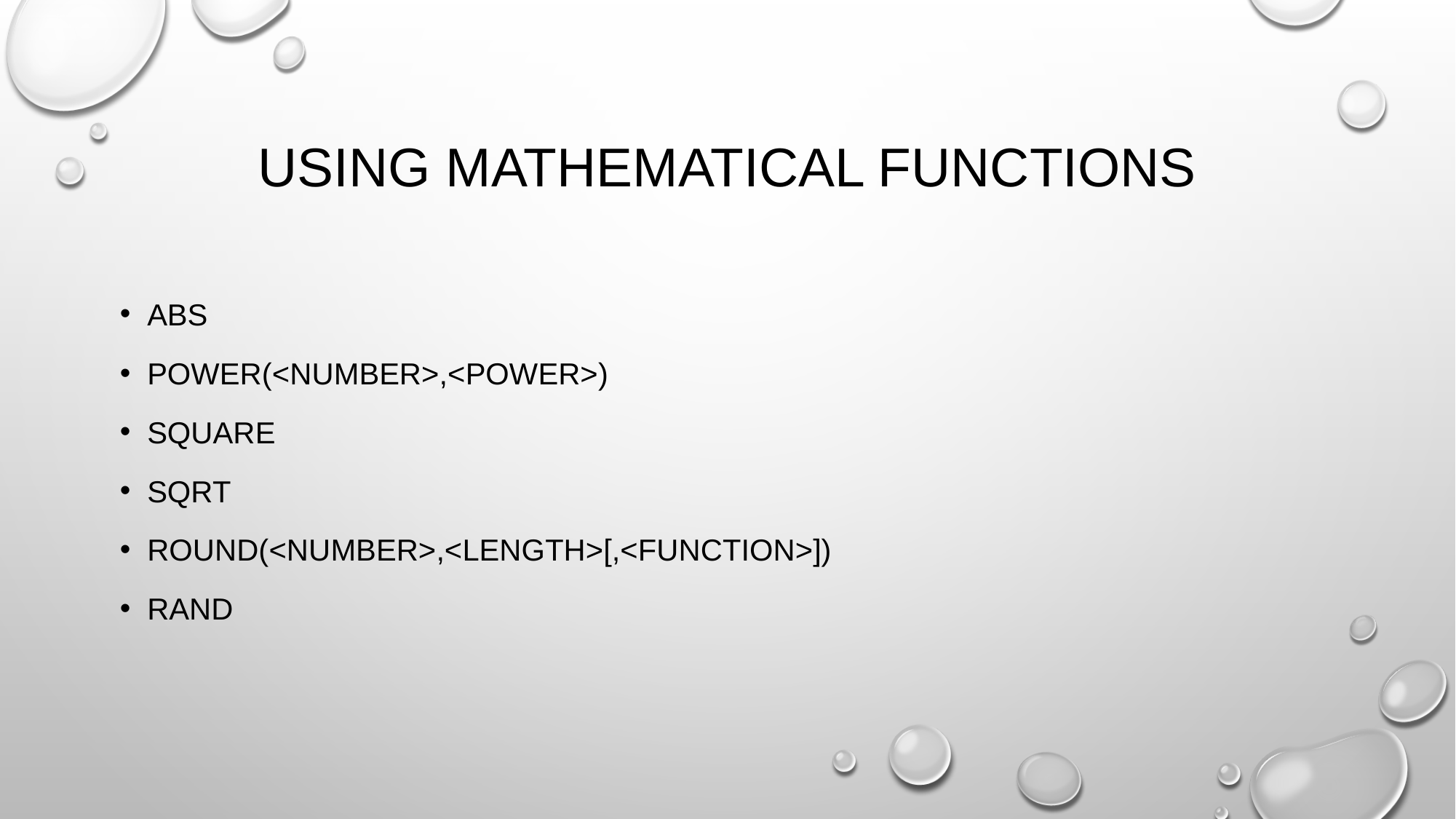

# Using Mathematical Functions
ABS
POWER(<number>,<power>)
SQUARE
SQRT
ROUND(<number>,<length>[,<function>])
RAND